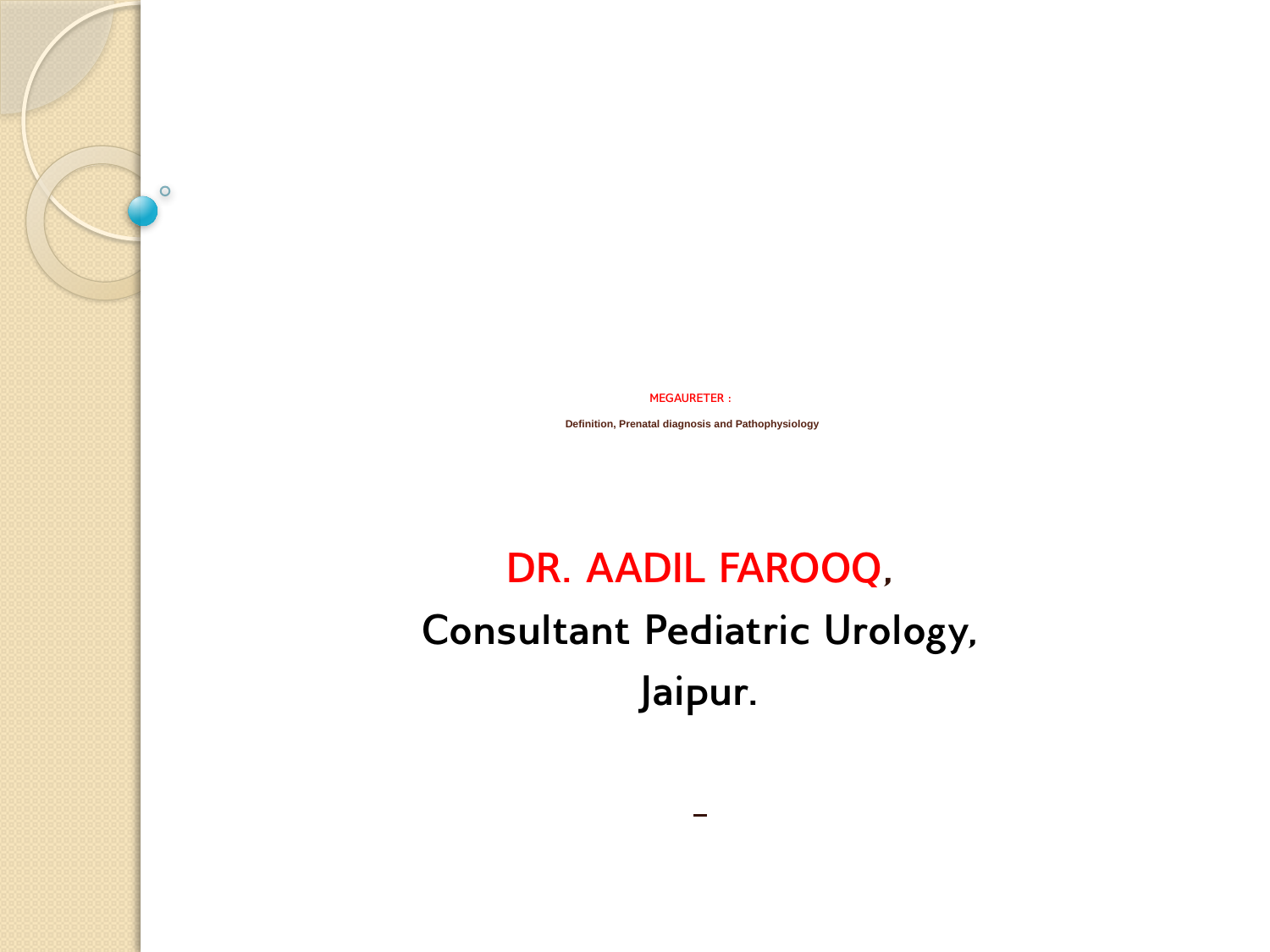

# MEGAURETER : Definition, Prenatal diagnosis and Pathophysiology

DR. AADIL FAROOQ,
Consultant Pediatric Urology,
Jaipur.